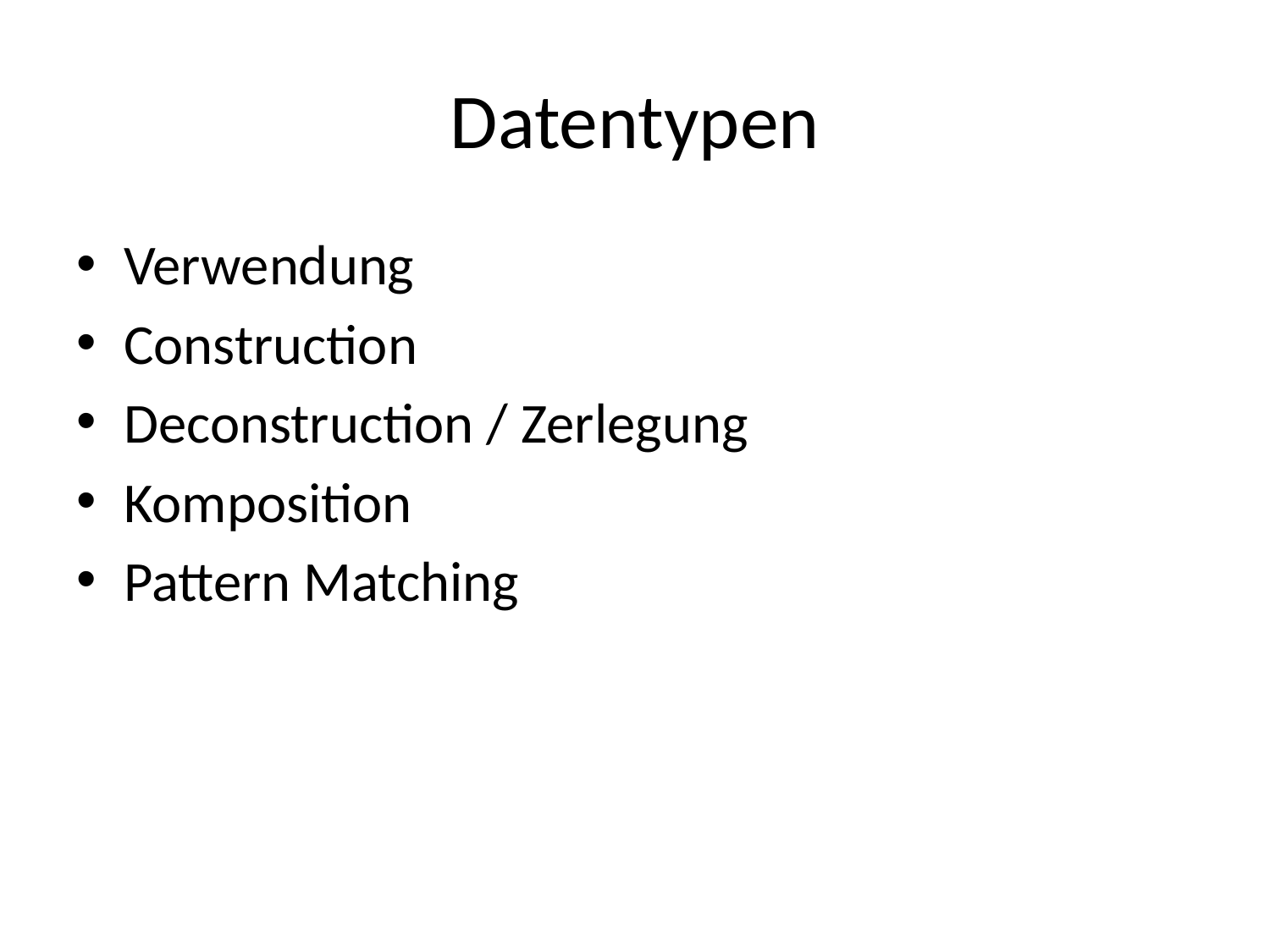

# Datentypen
Verwendung
Construction
Deconstruction / Zerlegung
Komposition
Pattern Matching